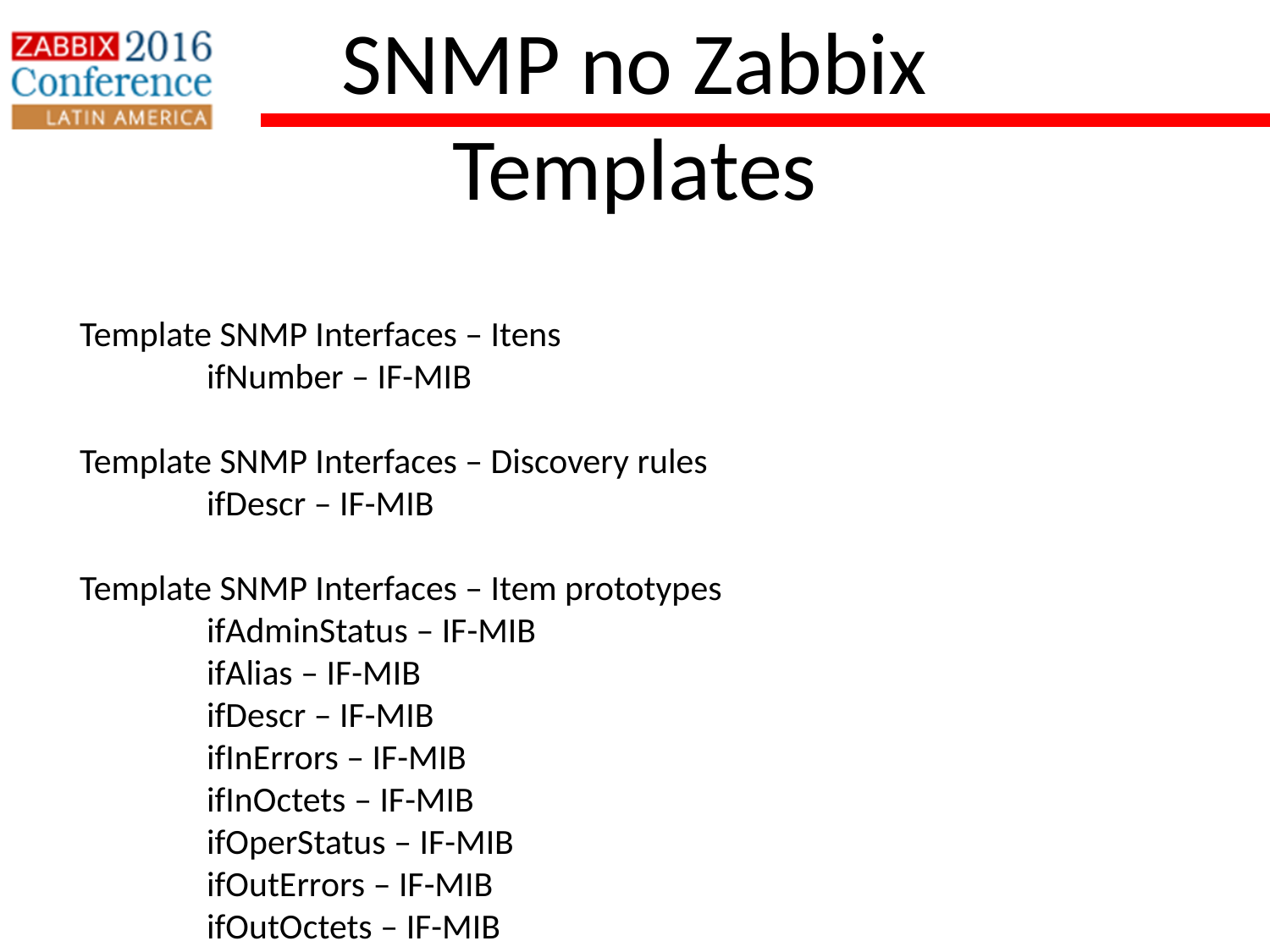

SNMP no Zabbix
Templates
Template SNMP Interfaces – Itens
	ifNumber – IF-MIB

Template SNMP Interfaces – Discovery rules
	ifDescr – IF-MIB

Template SNMP Interfaces – Item prototypes
	ifAdminStatus – IF-MIB
	ifAlias – IF-MIB
	ifDescr – IF-MIB
	ifInErrors – IF-MIB
	ifInOctets – IF-MIB
	ifOperStatus – IF-MIB
	ifOutErrors – IF-MIB
	ifOutOctets – IF-MIB